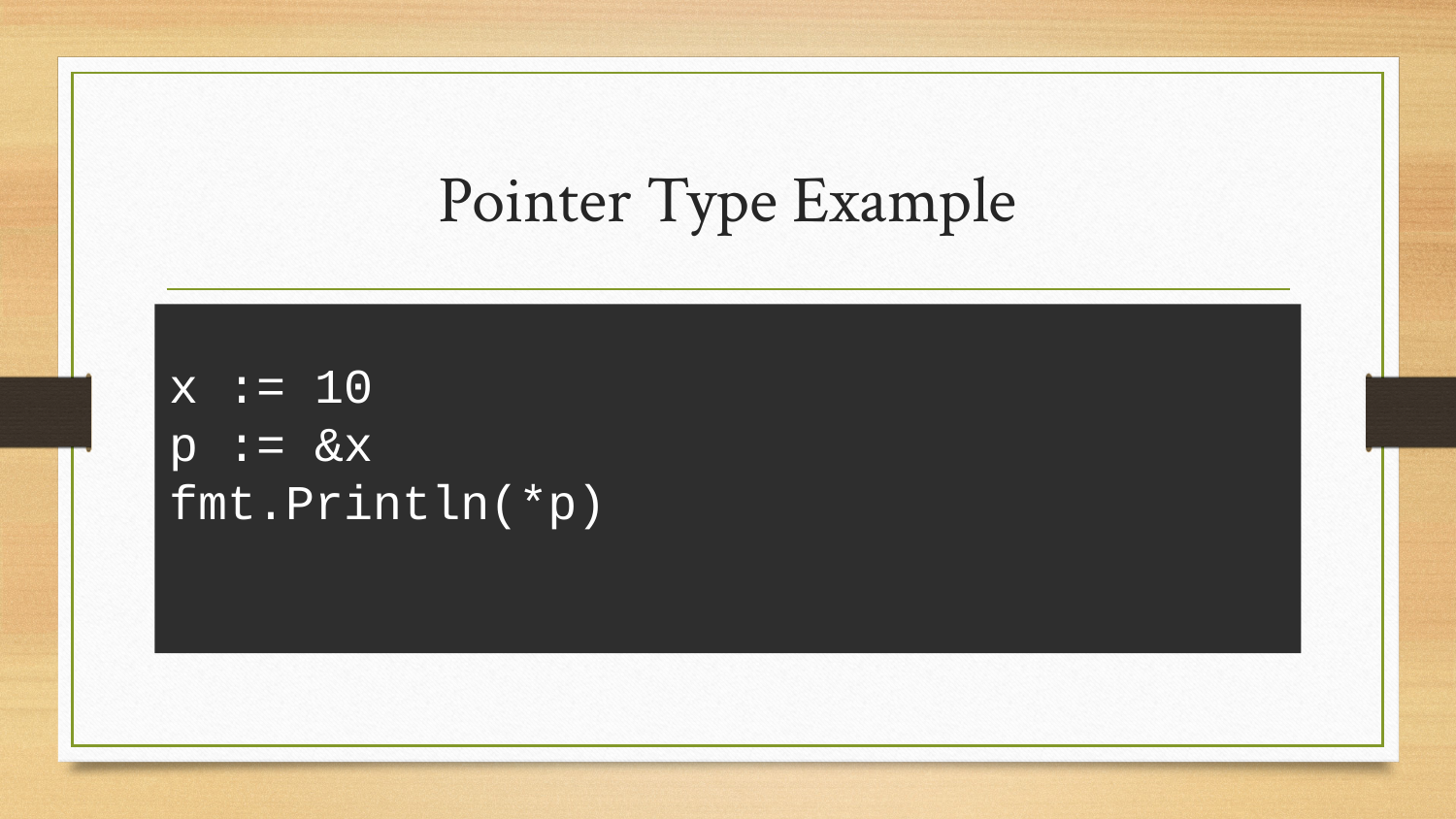

# Pointer Type Example

x := 10
p := &x
fmt.Println(*p)